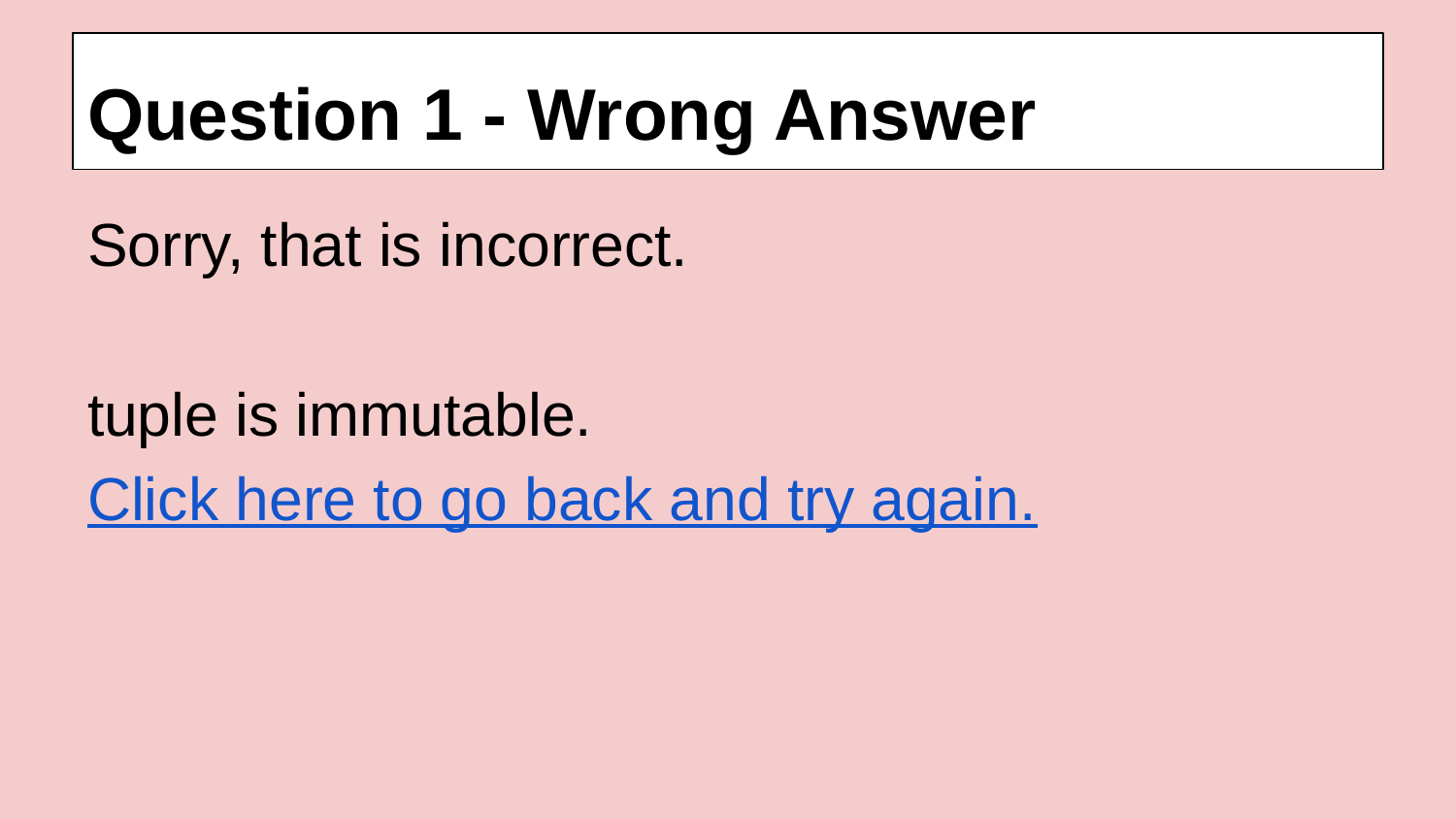

# Question 1 - Wrong Answer
Sorry, that is incorrect.

tuple is immutable.
Click here to go back and try again.